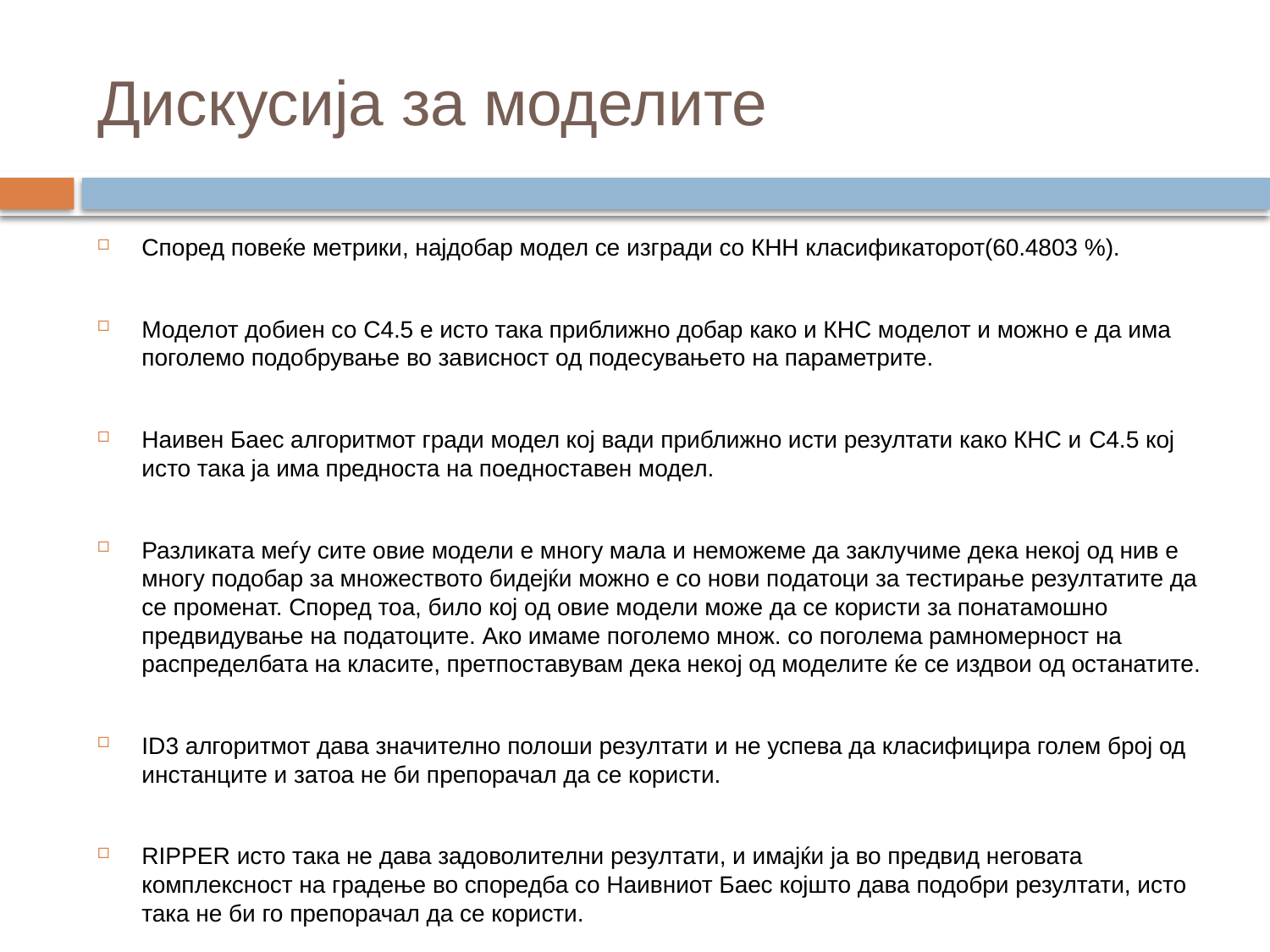

# Дискусија за моделите
Според повеќе метрики, најдобар модел се изгради со КНН класификаторот(60.4803 %).

Моделот добиен со C4.5 е исто така приближно добар како и КНС моделот и можно е да има поголемо подобрување во зависност од подесувањето на параметрите.

Наивен Баес алгоритмот гради модел кој вади приближно исти резултати како КНС и C4.5 кој исто така ја има предноста на поедноставен модел.

Разликата меѓу сите овие модели е многу мала и неможеме да заклучиме дека некој од нив е многу подобар за множеството бидејќи можно е со нови податоци за тестирање резултатите да се променат. Според тоа, било кој од овие модели може да се користи за понатамошно предвидување на податоците. Ако имаме поголемо множ. со поголема рамномерност на распределбата на класите, претпоставувам дека некој од моделите ќе се издвои од останатите.

ID3 алгоритмот дава значително полоши резултати и не успева да класифицира голем број од инстанците и затоа не би препорачал да се користи.

RIPPER исто така не дава задоволителни резултати, и имајќи ја во предвид неговата комплексност на градење во споредба со Наивниот Баес којшто дава подобри резултати, исто така не би го препорачал да се користи.